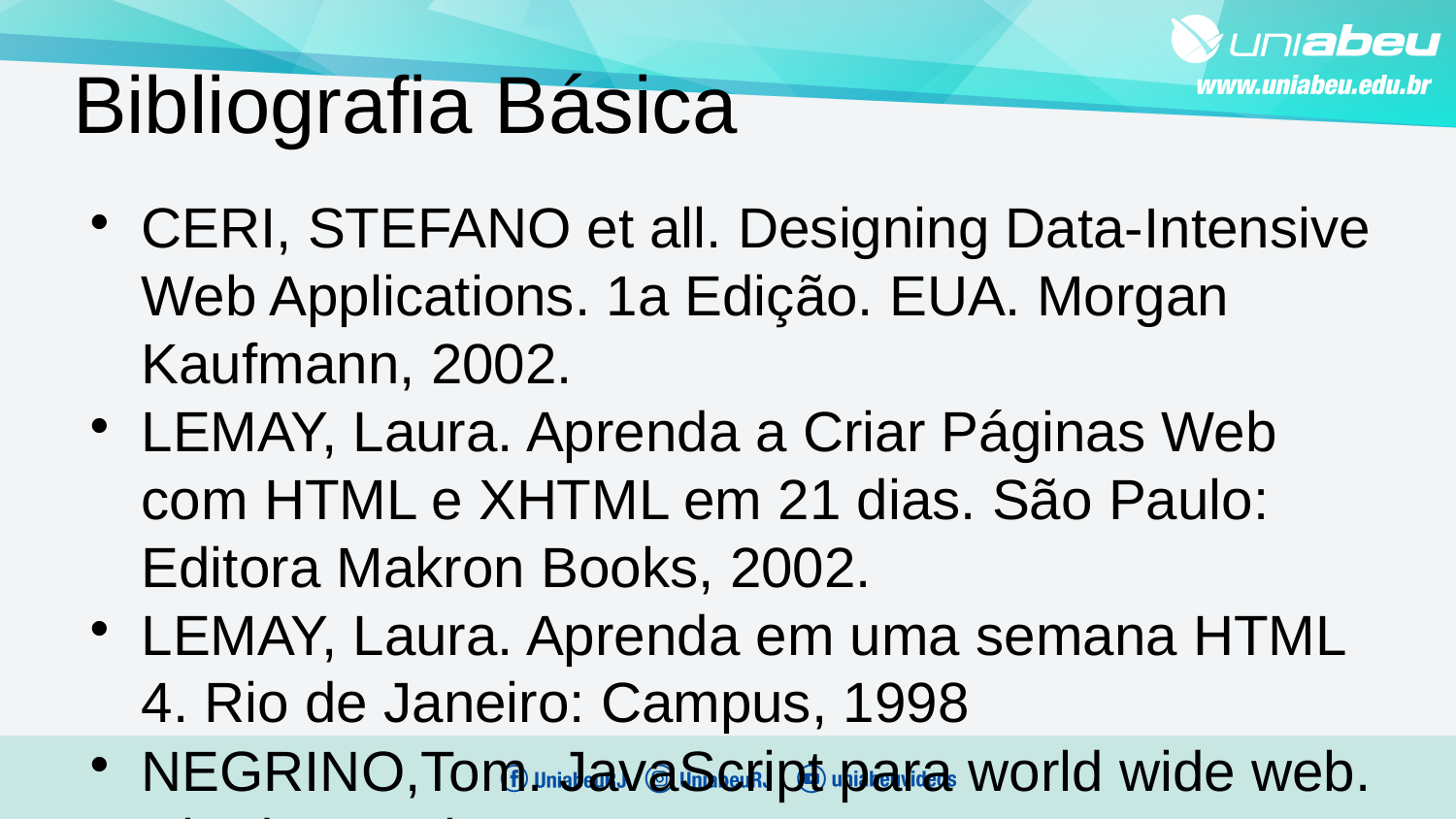

Bibliografia Básica
CERI, STEFANO et all. Designing Data-Intensive Web Applications. 1a Edição. EUA. Morgan Kaufmann, 2002.
LEMAY, Laura. Aprenda a Criar Páginas Web com HTML e XHTML em 21 dias. São Paulo: Editora Makron Books, 2002.
LEMAY, Laura. Aprenda em uma semana HTML 4. Rio de Janeiro: Campus, 1998
NEGRINO,Tom. JavaScript para world wide web. Rio de Janeiro: Campus, 2001.